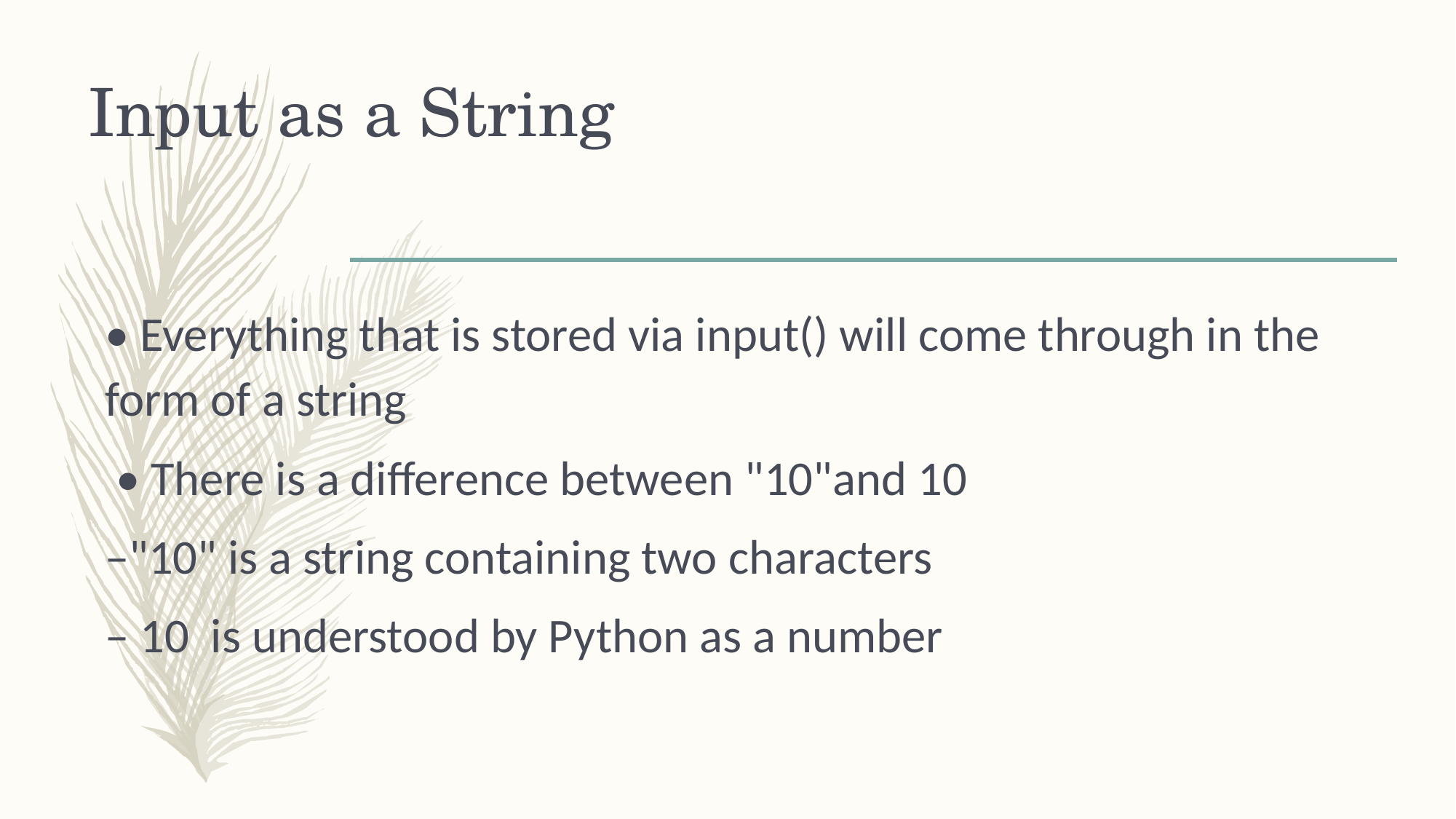

# Input as a String
• Everything that is stored via input() will come through in the form of a string
 • There is a difference between "10"and 10
–"10" is a string containing two characters
– 10  is understood by Python as a number